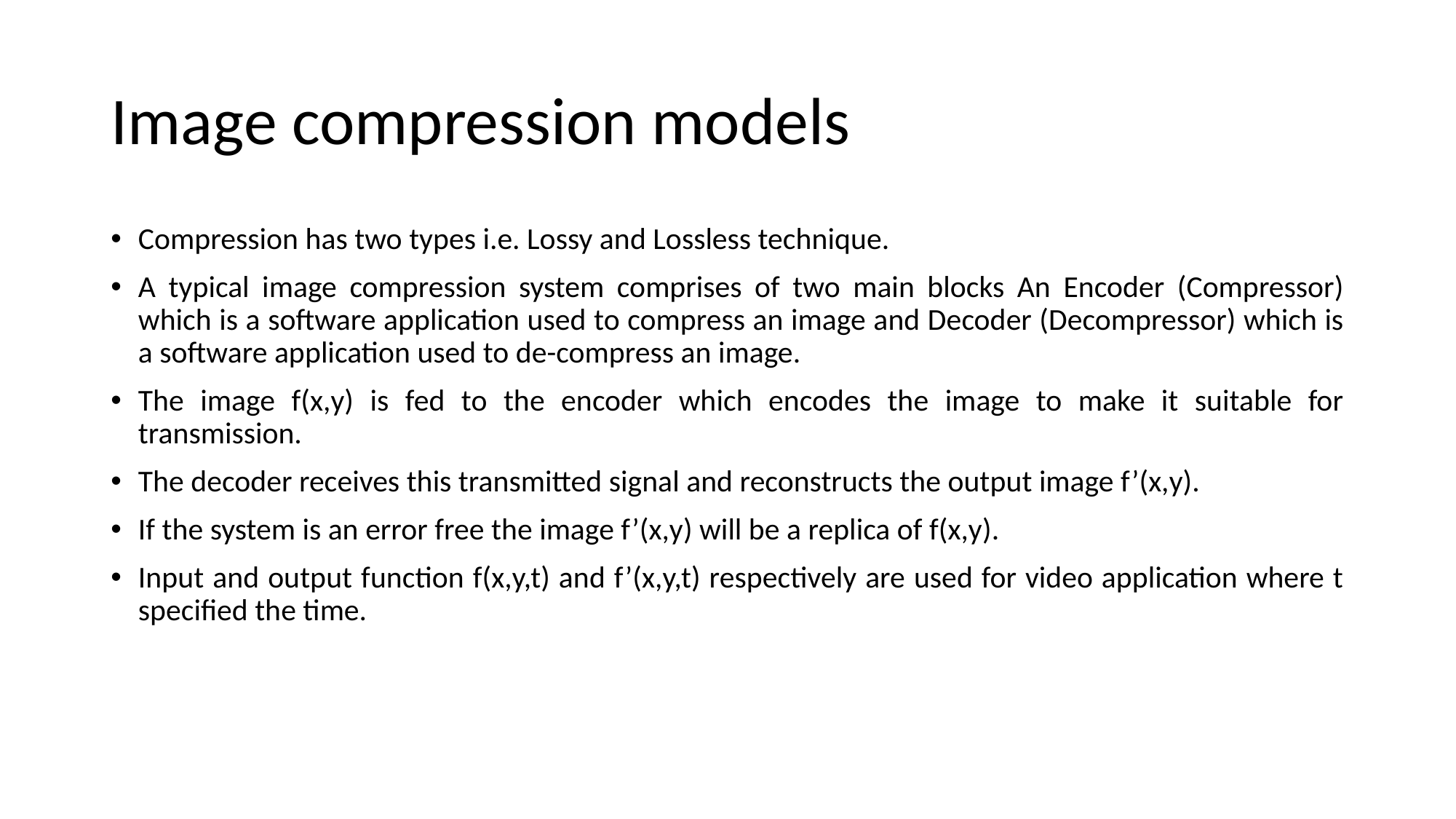

# Image compression models
Compression has two types i.e. Lossy and Lossless technique.
A typical image compression system comprises of two main blocks An Encoder (Compressor) which is a software application used to compress an image and Decoder (Decompressor) which is a software application used to de-compress an image.
The image f(x,y) is fed to the encoder which encodes the image to make it suitable for transmission.
The decoder receives this transmitted signal and reconstructs the output image f’(x,y).
If the system is an error free the image f’(x,y) will be a replica of f(x,y).
Input and output function f(x,y,t) and f’(x,y,t) respectively are used for video application where t specified the time.